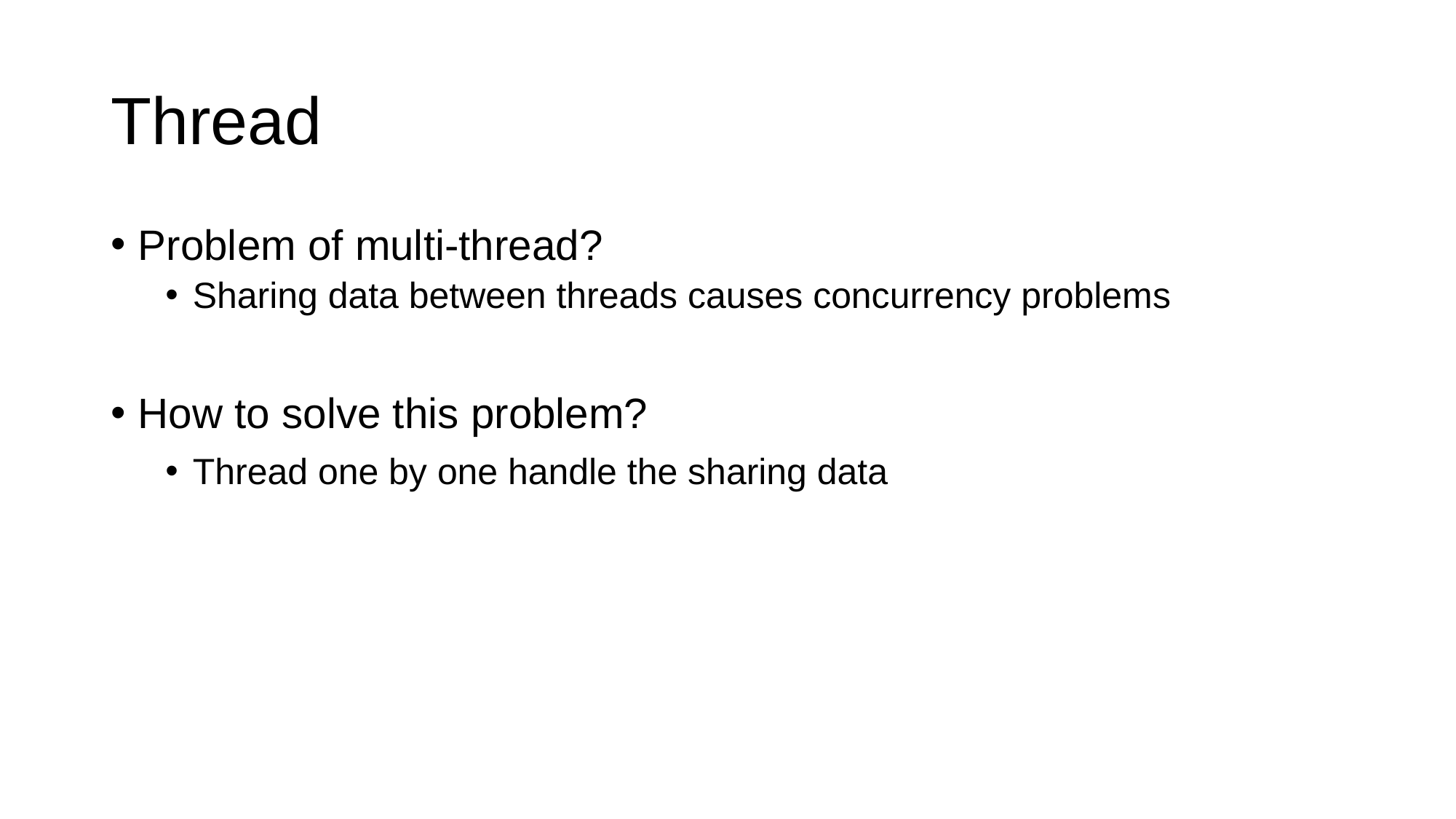

# Thread
Problem of multi-thread?
Sharing data between threads causes concurrency problems

How to solve this problem?
Thread one by one handle the sharing data